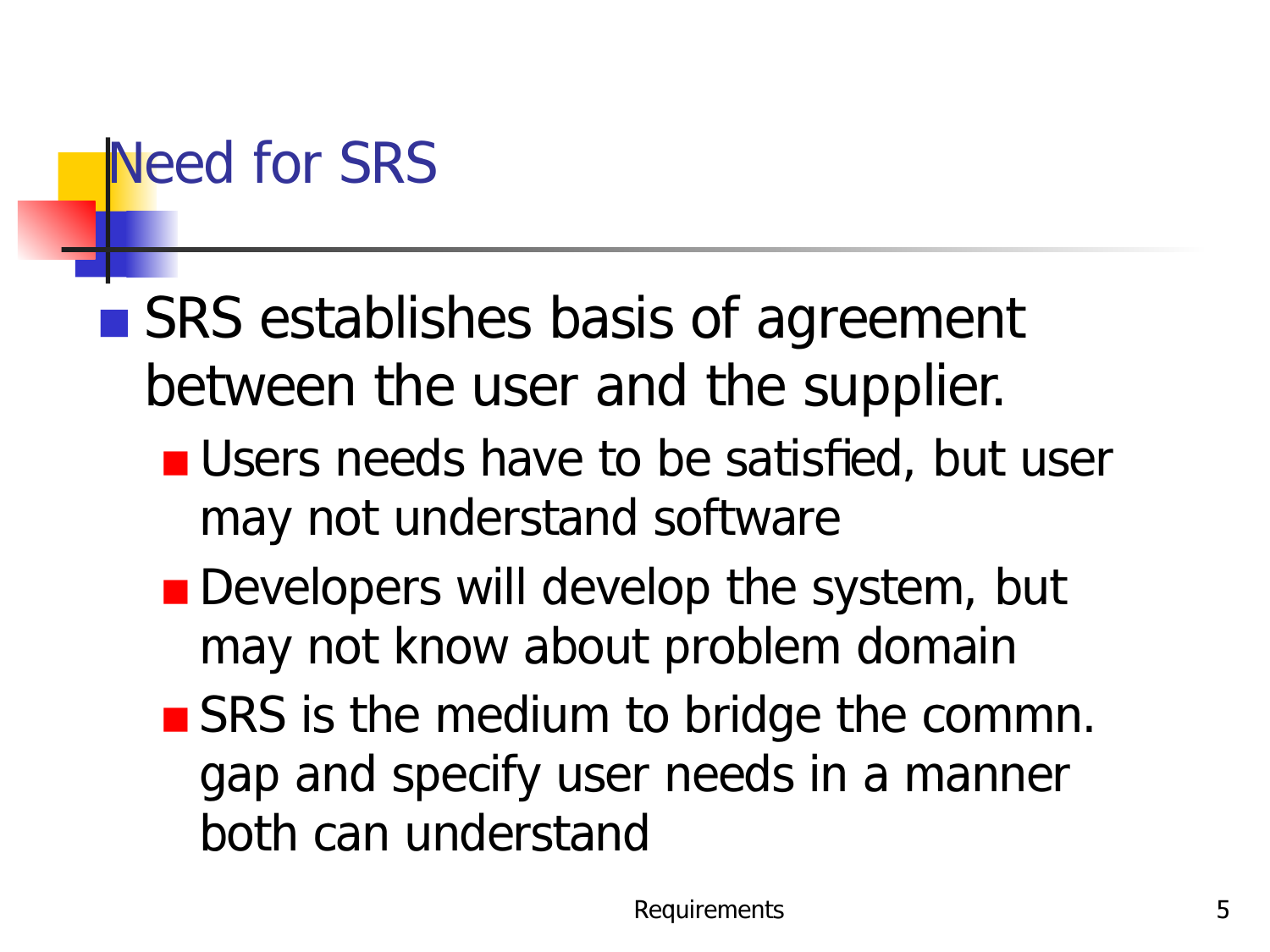

# Need for SRS
SRS establishes basis of agreement between the user and the supplier.
Users needs have to be satisfied, but user may not understand software
Developers will develop the system, but may not know about problem domain
SRS is the medium to bridge the commn. gap and specify user needs in a manner both can understand
Requirements
5